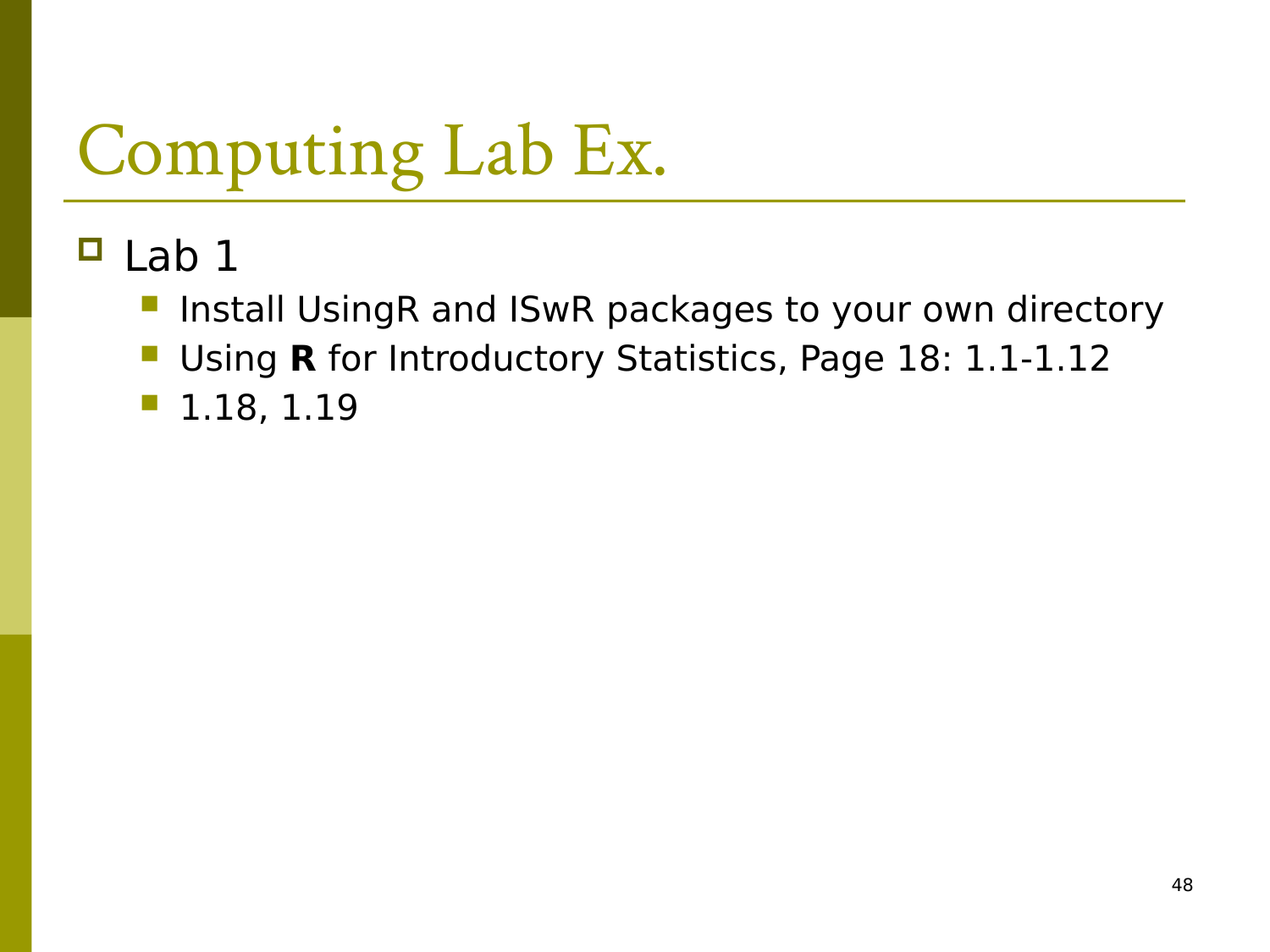

# Computing Lab Ex.
Lab 1
Install UsingR and ISwR packages to your own directory
Using R for Introductory Statistics, Page 18: 1.1-1.12
1.18, 1.19

48